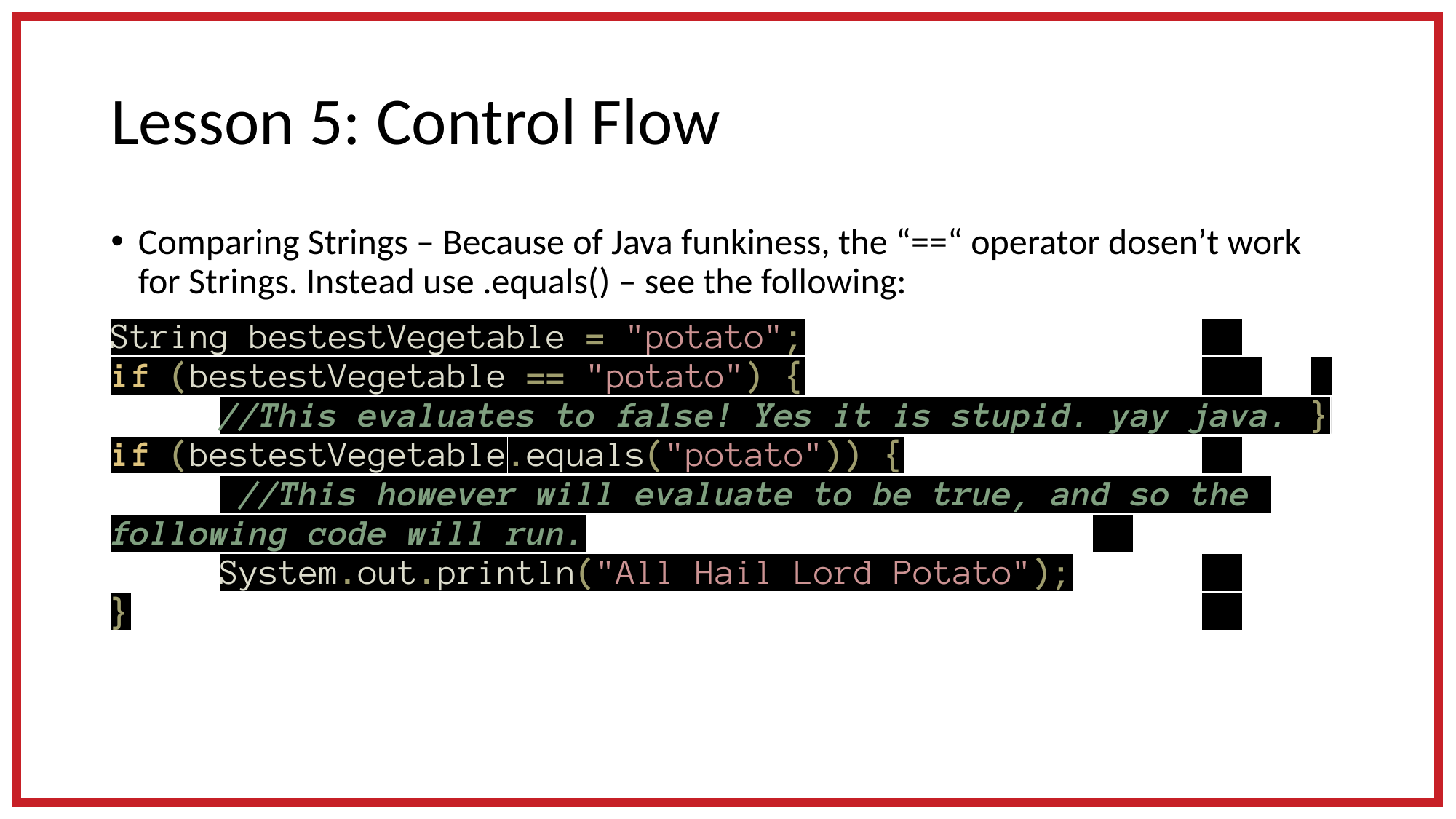

# Lesson 5: Control Flow
Comparing Strings – Because of Java funkiness, the “==“ operator dosen’t work for Strings. Instead use .equals() – see the following:
String bestestVegetable = "potato";				 _
if (bestestVegetable == "potato") {				 _
	//This evaluates to false! Yes it is stupid. yay java. } if (bestestVegetable.equals("potato")) {			 _
	 //This however will evaluate to be true, and so the 	following code will run.					 _
	System.out.println("All Hail Lord Potato");		 _
}										 _